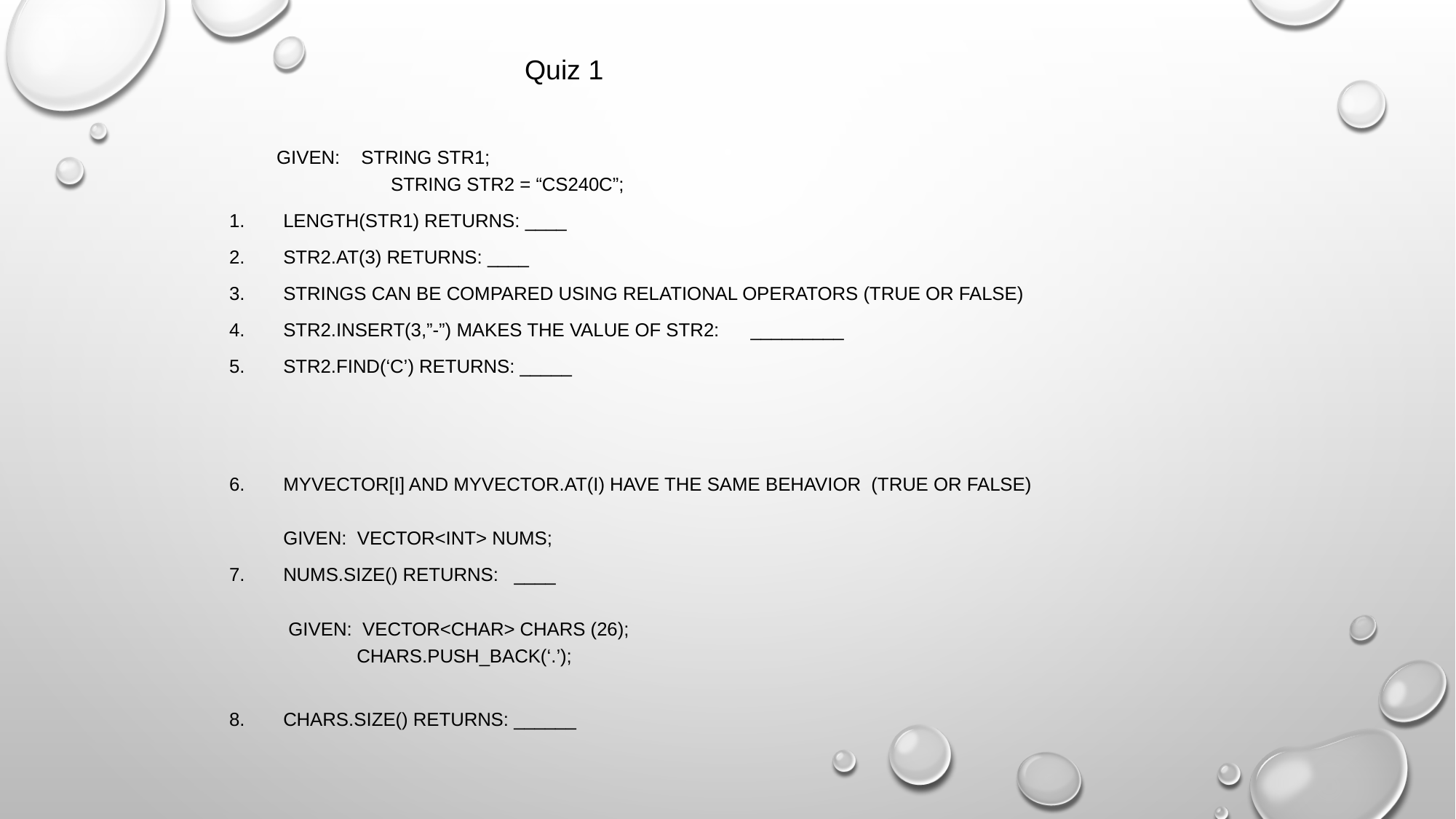

Quiz 1
         Given:    string str1;
               	     string str2 = “Cs240c”;
Length(str1) returns: ____
Str2.at(3) returns: ____
Strings can be compared using relational operators (true or false)
str2.insert(3,”-”) makes the value of str2:      _________
Str2.find(‘c’) returns: _____
Myvector[i] and myvector.at(i) have the same behavior  (true or false)
given:  vector<int> nums;
nums.size() returns:   ____
 given:  vector<char> chars (26);
              chars.push_back(‘.’);
chars.size() returns: ______